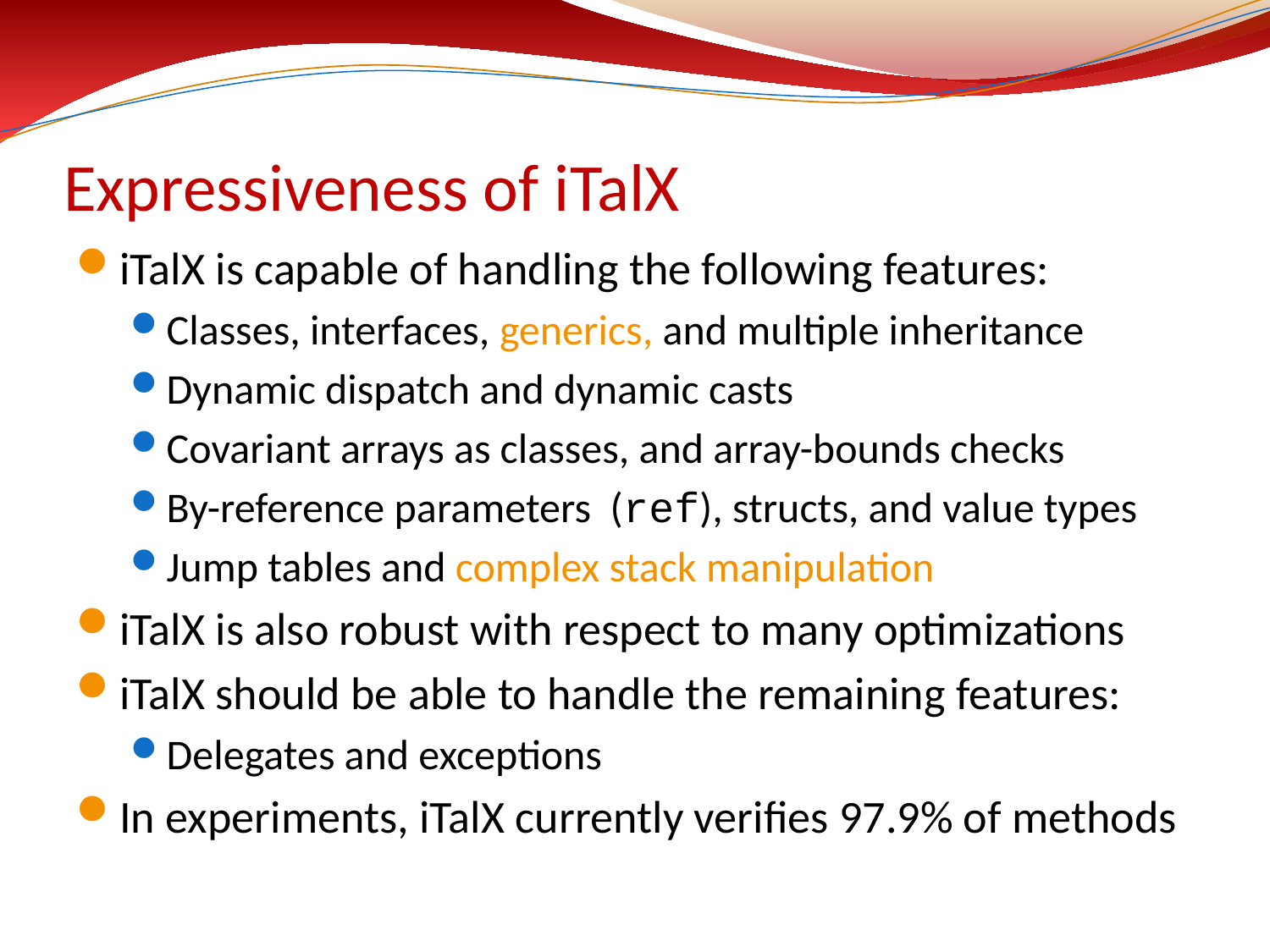

# Expressiveness of iTalX
iTalX is capable of handling the following features:
Classes, interfaces, generics, and multiple inheritance
Dynamic dispatch and dynamic casts
Covariant arrays as classes, and array-bounds checks
By-reference parameters  (ref), structs, and value types
Jump tables and complex stack manipulation
iTalX is also robust with respect to many optimizations
iTalX should be able to handle the remaining features:
Delegates and exceptions
In experiments, iTalX currently verifies 97.9% of methods